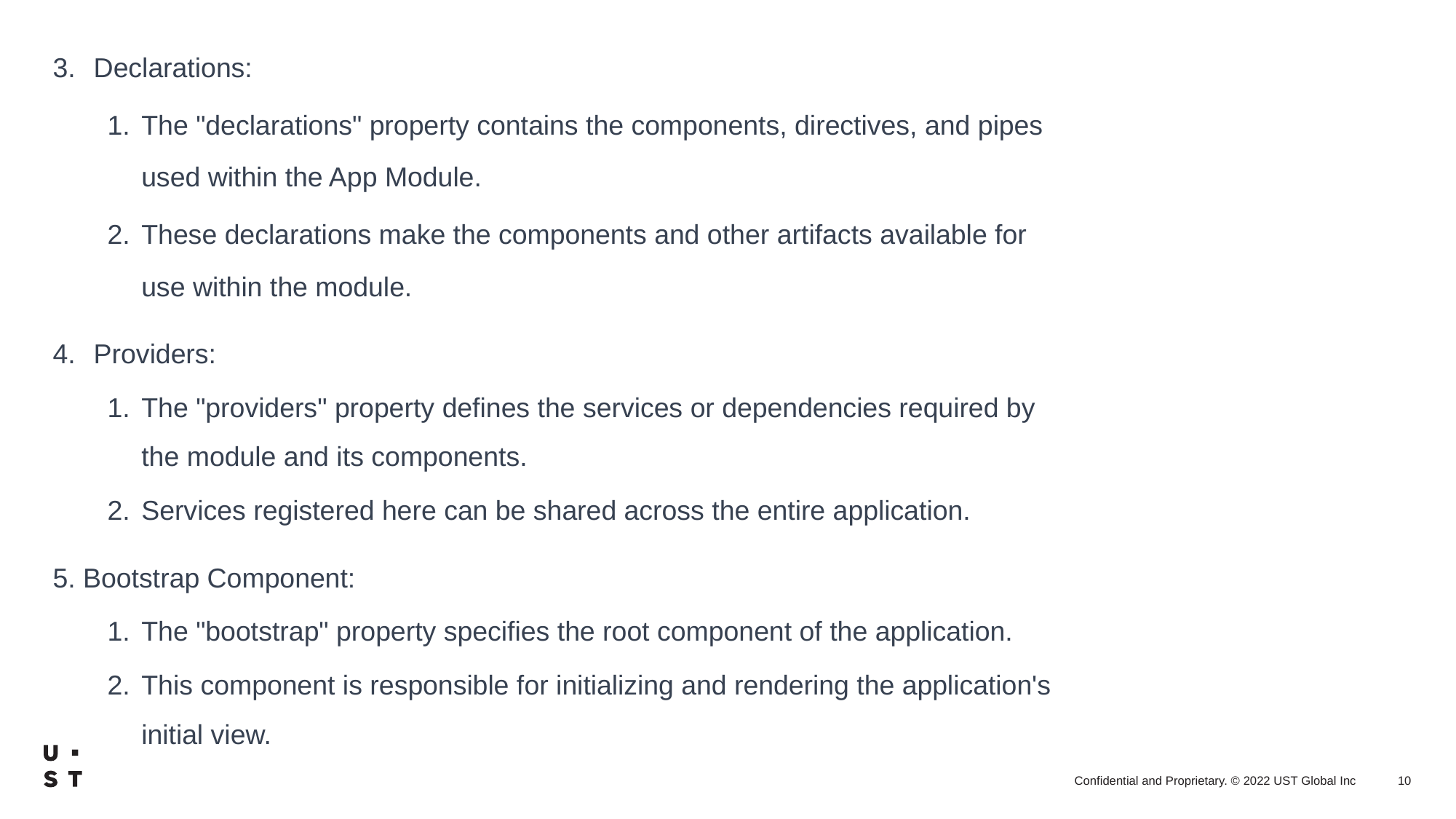

Declarations:
The "declarations" property contains the components, directives, and pipes used within the App Module.
These declarations make the components and other artifacts available for use within the module.
Providers:
The "providers" property defines the services or dependencies required by the module and its components.
Services registered here can be shared across the entire application.
 Bootstrap Component:
The "bootstrap" property specifies the root component of the application.
This component is responsible for initializing and rendering the application's initial view.